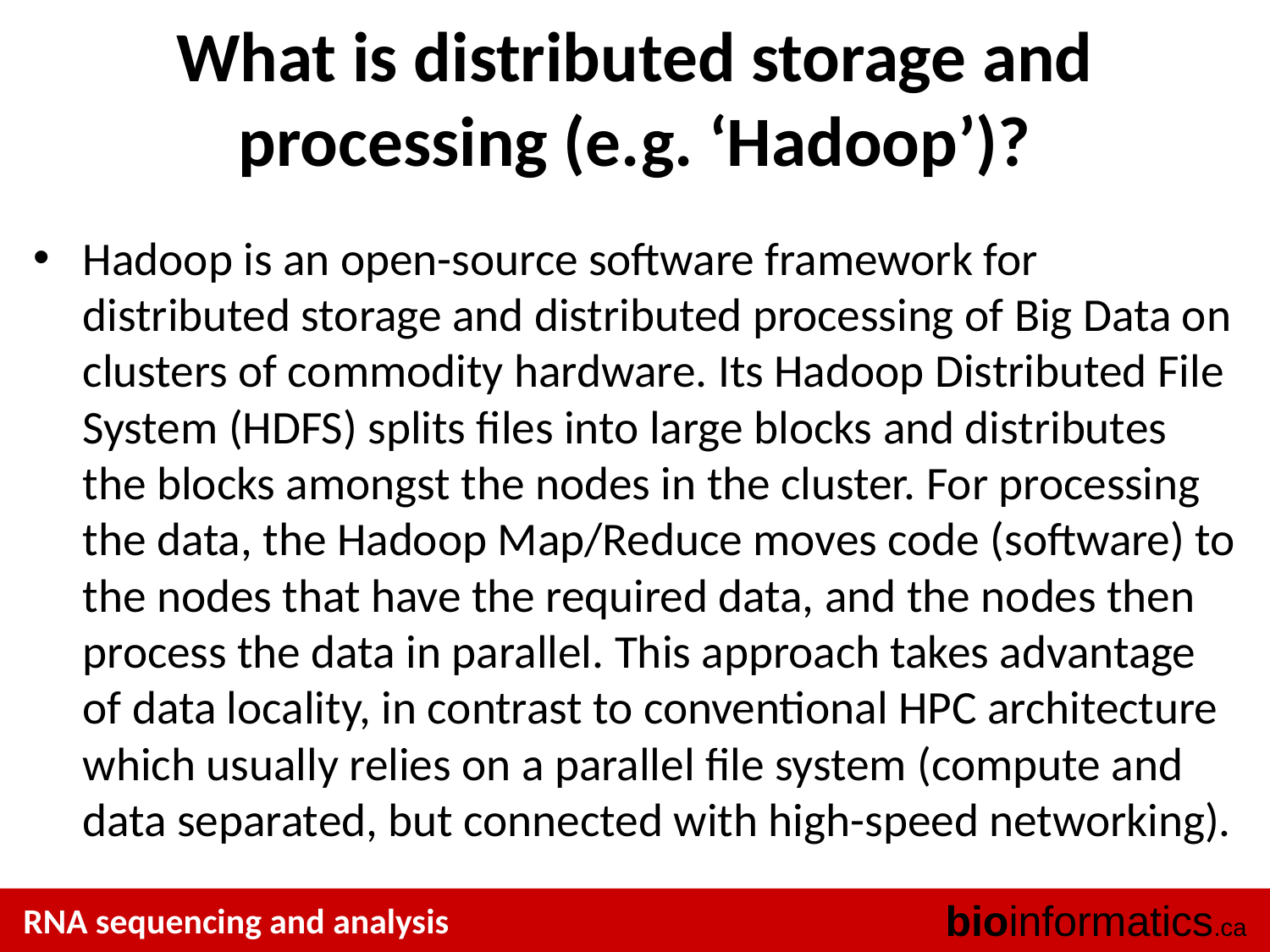

# What is distributed storage and processing (e.g. ‘Hadoop’)?
Hadoop is an open-source software framework for distributed storage and distributed processing of Big Data on clusters of commodity hardware. Its Hadoop Distributed File System (HDFS) splits files into large blocks and distributes the blocks amongst the nodes in the cluster. For processing the data, the Hadoop Map/Reduce moves code (software) to the nodes that have the required data, and the nodes then process the data in parallel. This approach takes advantage of data locality, in contrast to conventional HPC architecture which usually relies on a parallel file system (compute and data separated, but connected with high-speed networking).